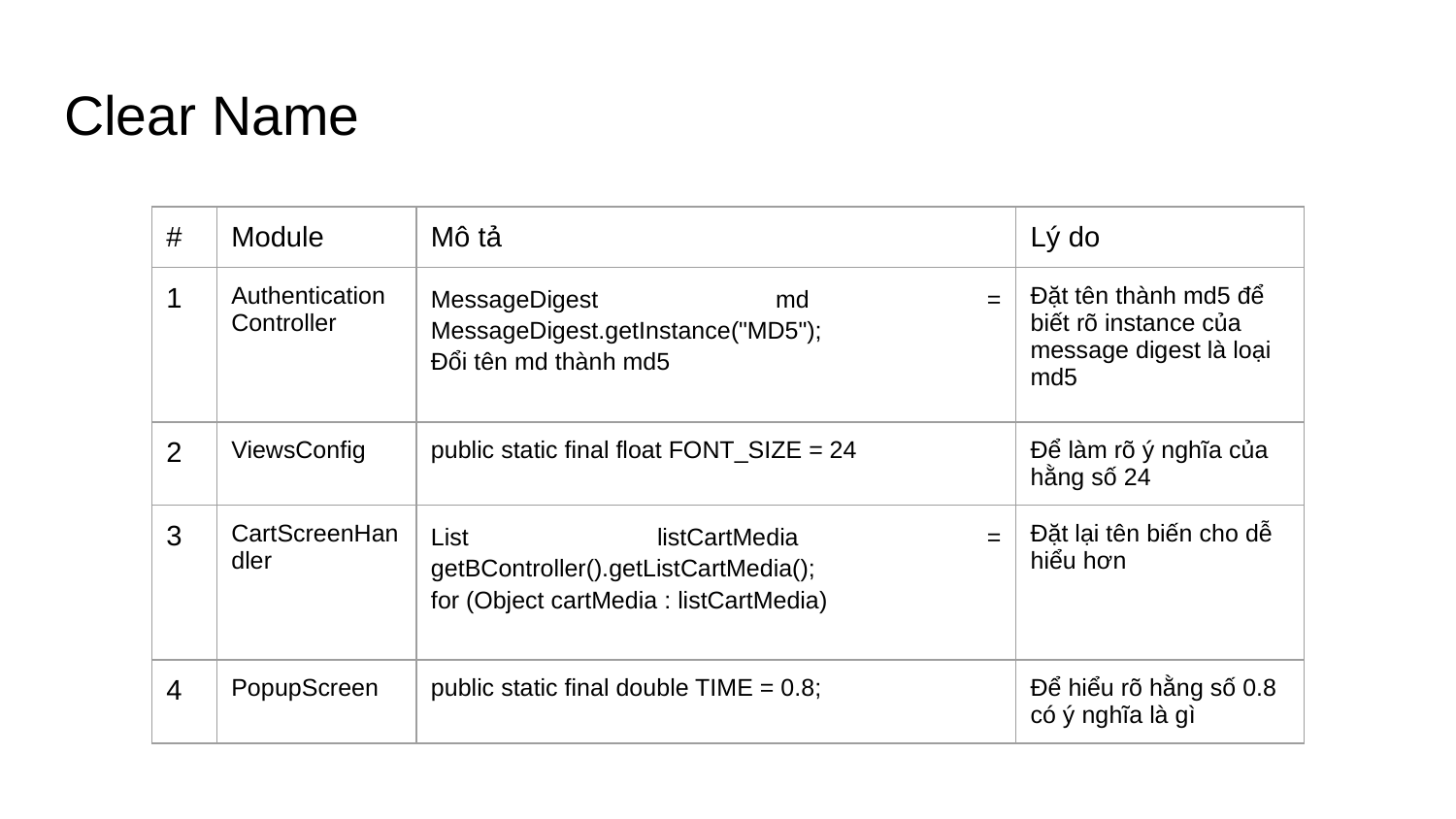

# Clear Name
| # | Module | Mô tả | Lý do |
| --- | --- | --- | --- |
| 1 | AuthenticationController | MessageDigest md = MessageDigest.getInstance("MD5"); Đổi tên md thành md5 | Đặt tên thành md5 để biết rõ instance của message digest là loại md5 |
| 2 | ViewsConfig | public static final float FONT\_SIZE = 24 | Để làm rõ ý nghĩa của hằng số 24 |
| 3 | CartScreenHandler | List listCartMedia = getBController().getListCartMedia(); for (Object cartMedia : listCartMedia) | Đặt lại tên biến cho dễ hiểu hơn |
| 4 | PopupScreen | public static final double TIME = 0.8; | Để hiểu rõ hằng số 0.8 có ý nghĩa là gì |